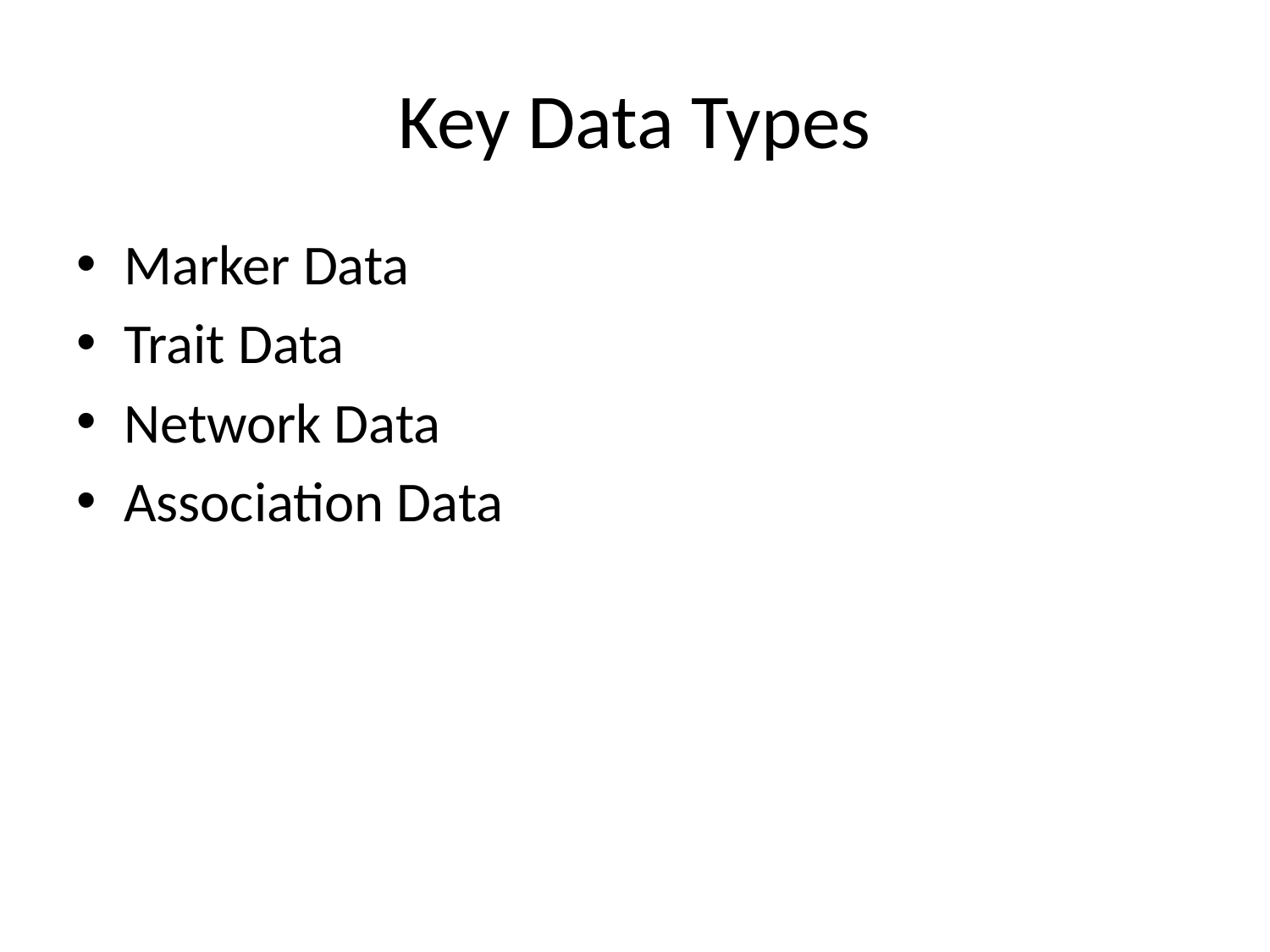

# Key Data Types
Marker Data
Trait Data
Network Data
Association Data